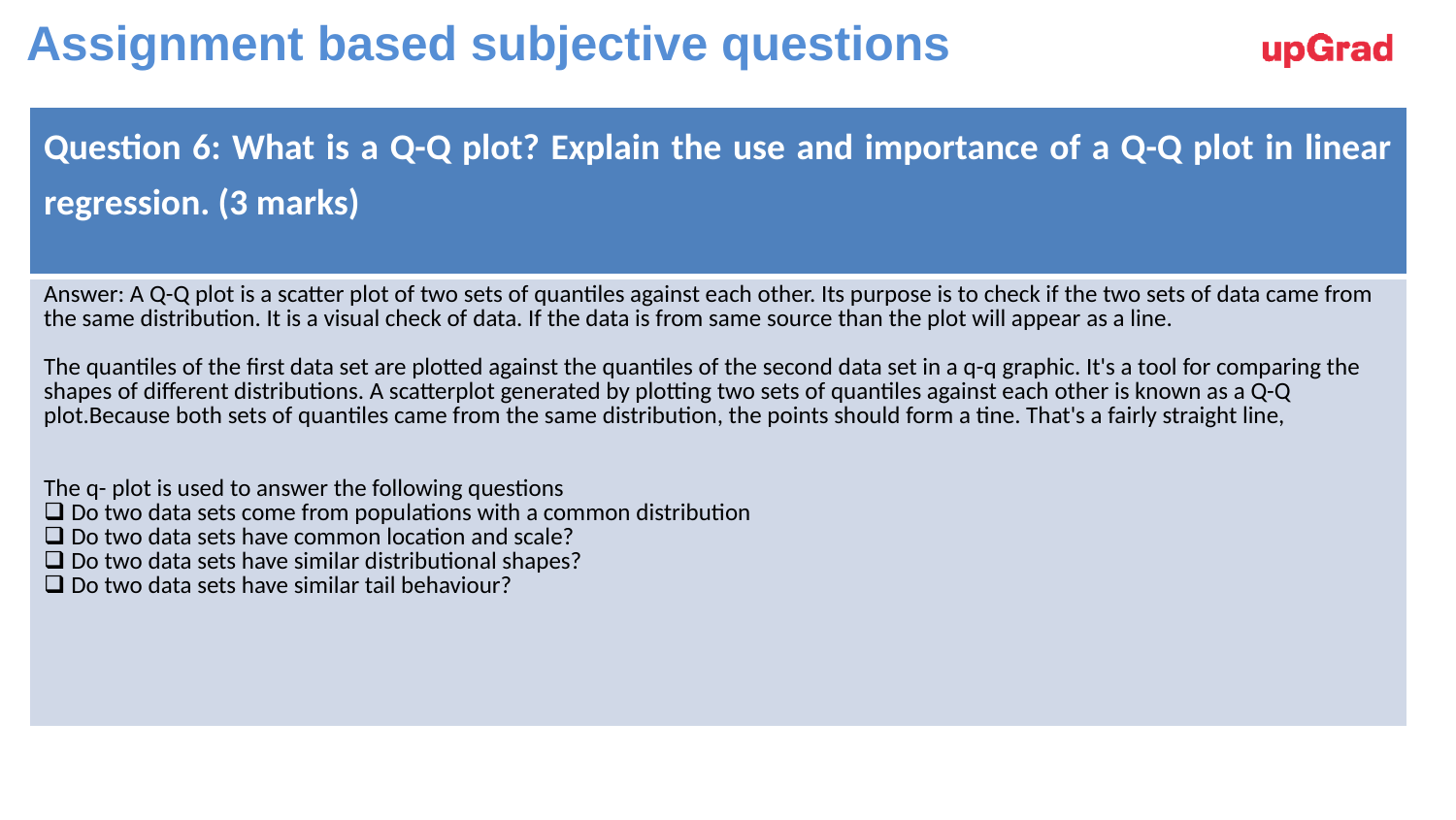

# Assignment based subjective questions
| Question 6: What is a Q-Q plot? Explain the use and importance of a Q-Q plot in linear regression. (3 marks) |
| --- |
| Answer: A Q-Q plot is a scatter plot of two sets of quantiles against each other. Its purpose is to check if the two sets of data came from the same distribution. It is a visual check of data. If the data is from same source than the plot will appear as a line. The quantiles of the first data set are plotted against the quantiles of the second data set in a q-q graphic. It's a tool for comparing the shapes of different distributions. A scatterplot generated by plotting two sets of quantiles against each other is known as a Q-Q plot.Because both sets of quantiles came from the same distribution, the points should form a tine. That's a fairly straight line, The q- plot is used to answer the following questions Do two data sets come from populations with a common distribution Do two data sets have common location and scale? Do two data sets have similar distributional shapes? Do two data sets have similar tail behaviour? |